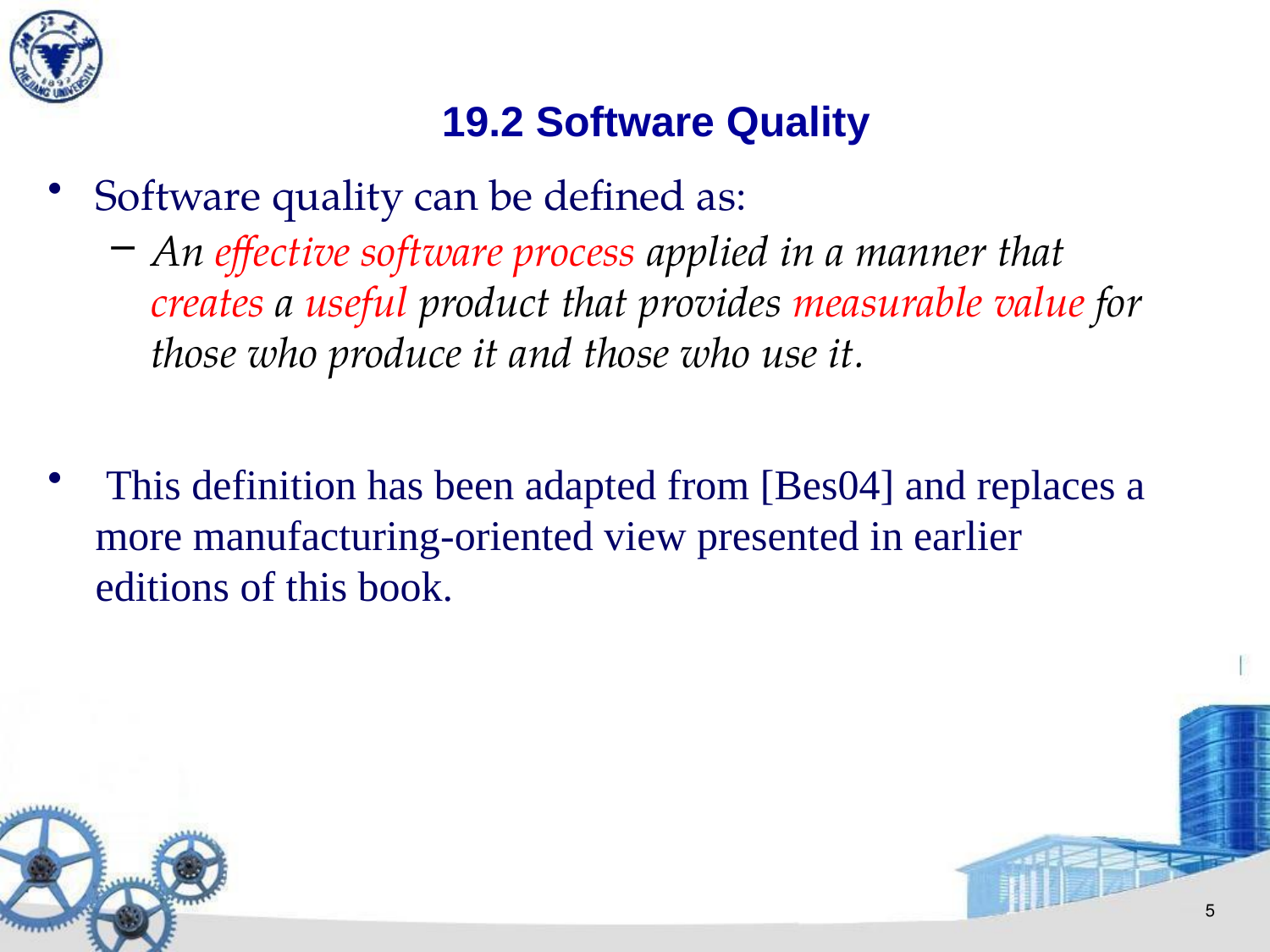

19.2 Software Quality
Software quality can be defined as:
An effective software process applied in a manner that creates a useful product that provides measurable value for those who produce it and those who use it.

 This definition has been adapted from [Bes04] and replaces a more manufacturing-oriented view presented in earlier editions of this book.
5